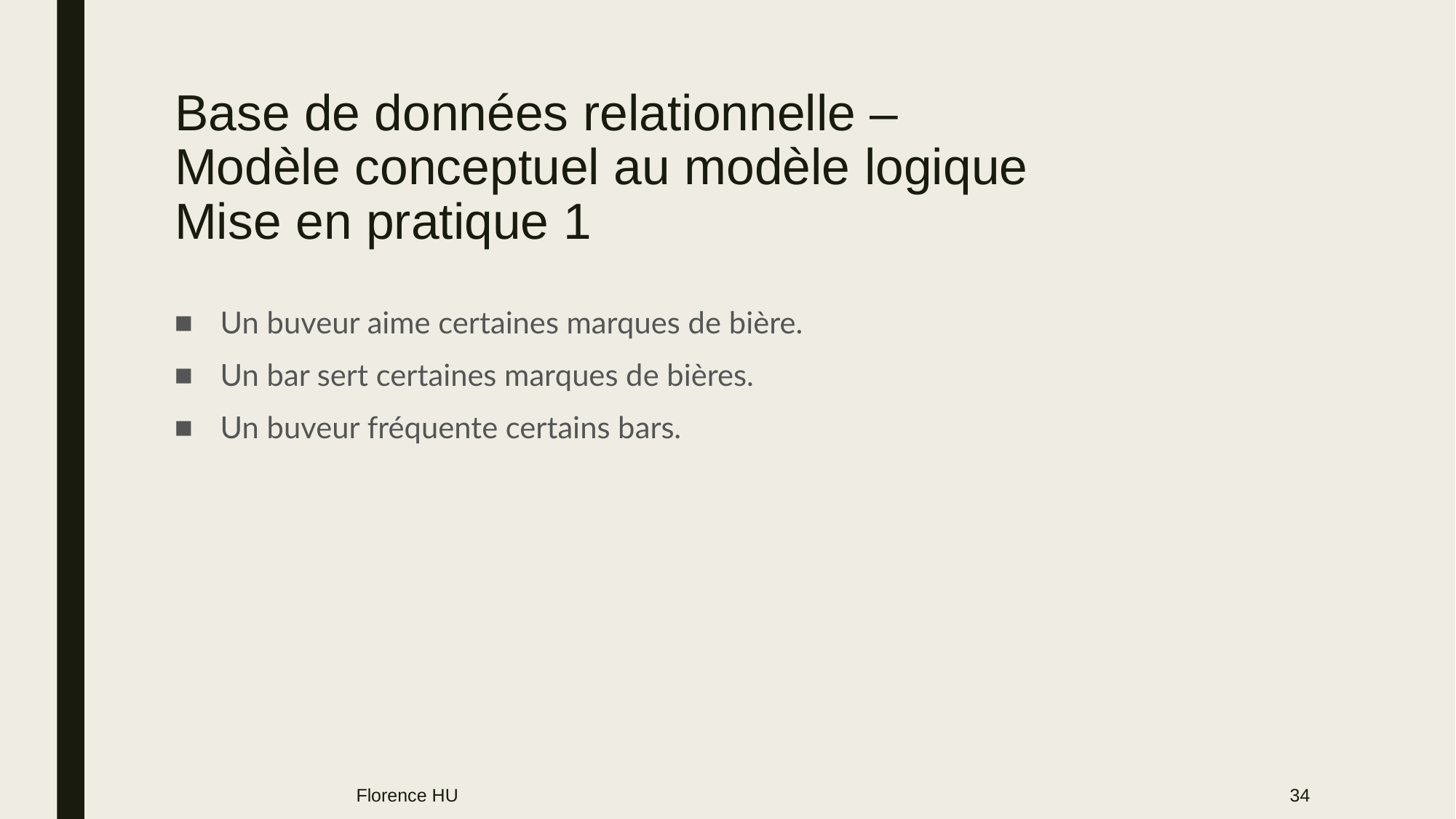

# Base de données relationnelle – Modèle conceptuel au modèle logique Mise en pratique 1
Un buveur aime certaines marques de bière.
Un bar sert certaines marques de bières.
Un buveur fréquente certains bars.
Florence HU
34